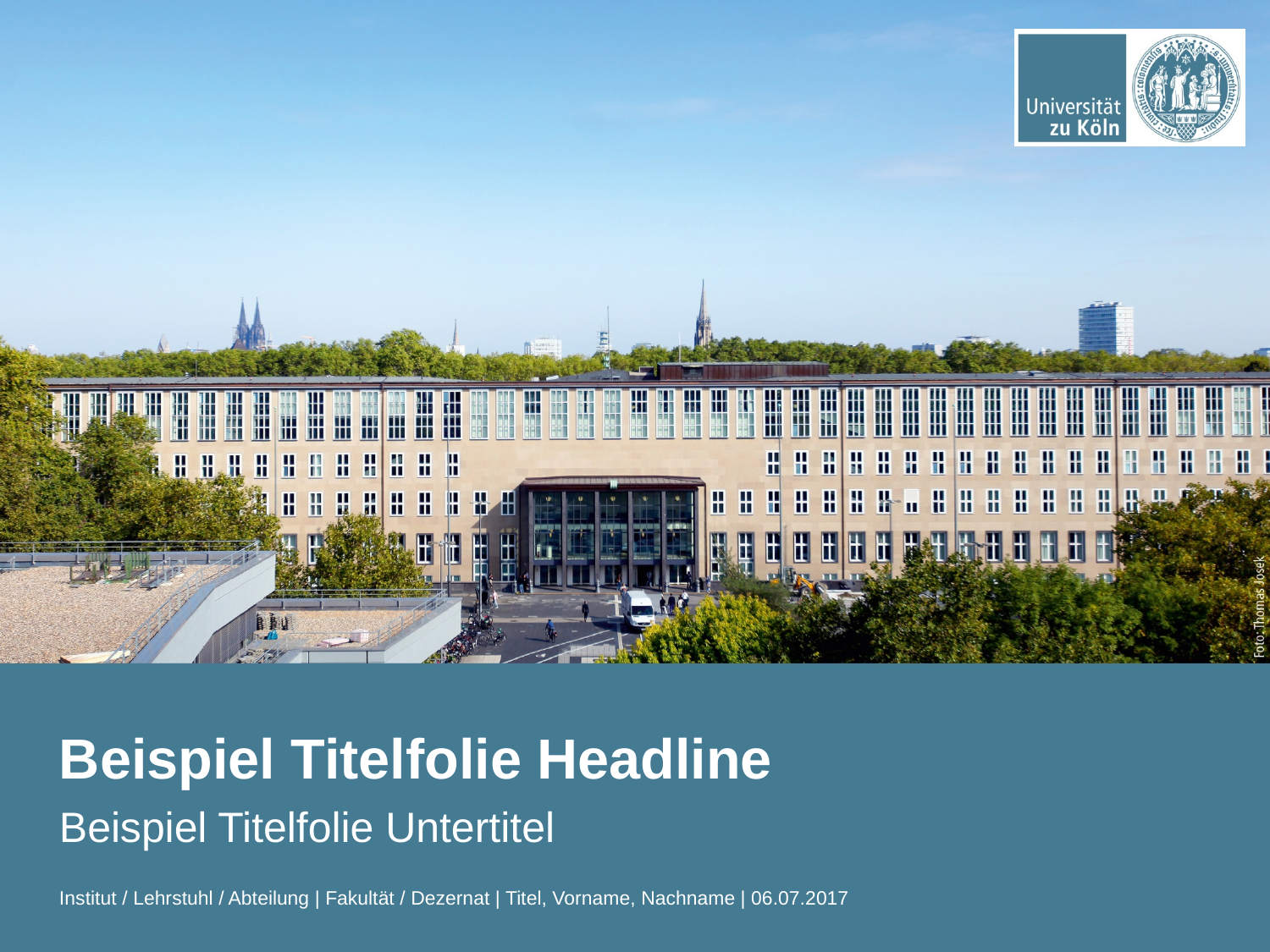

Beispiel Titelfolie Headline
Beispiel Titelfolie Untertitel
Institut / Lehrstuhl / Abteilung | Fakultät / Dezernat | Titel, Vorname, Nachname | 06.07.2017